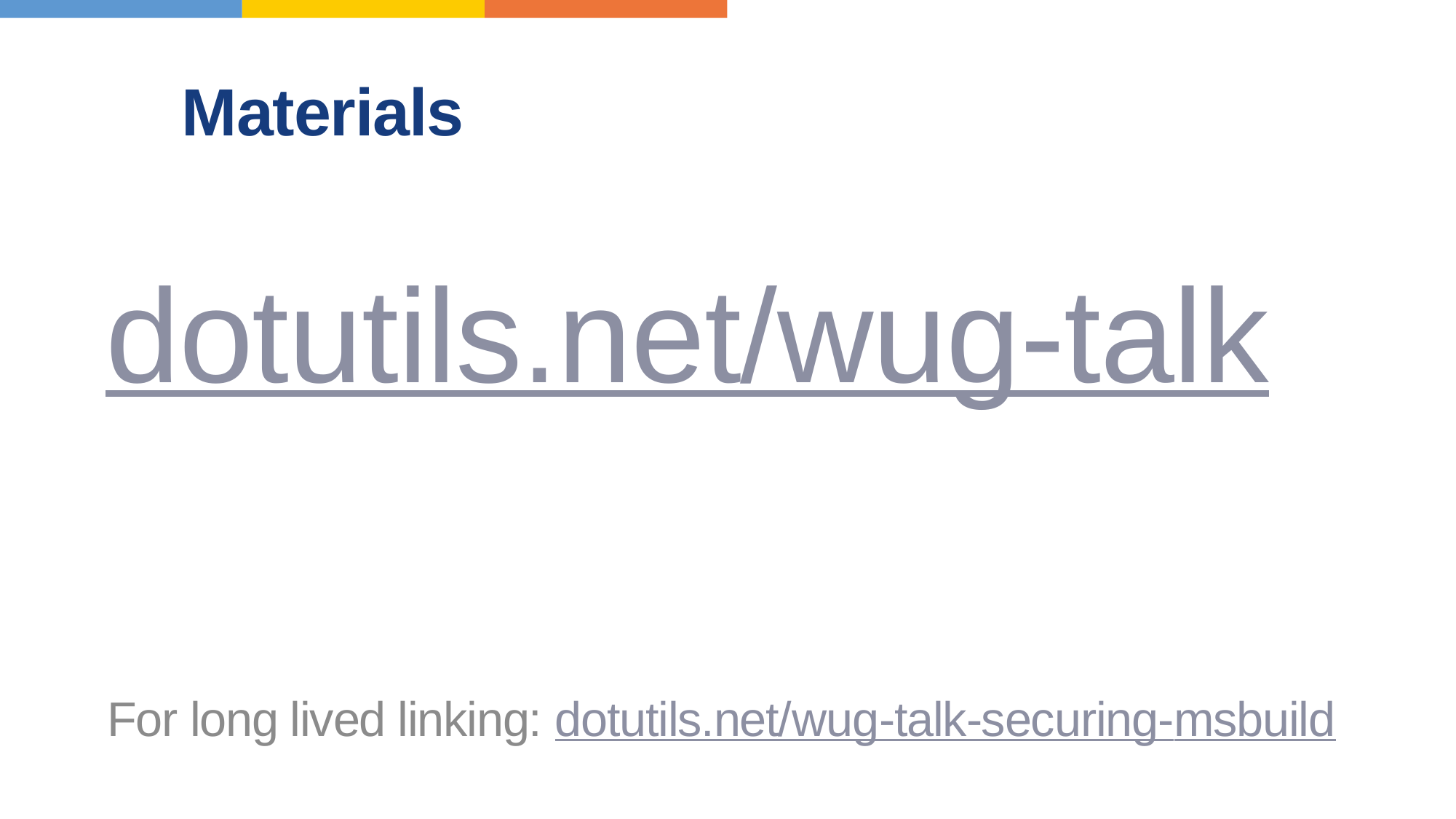

# Materials

dotutils.net/wug-talk

For long lived linking: dotutils.net/wug-talk-securing-msbuild